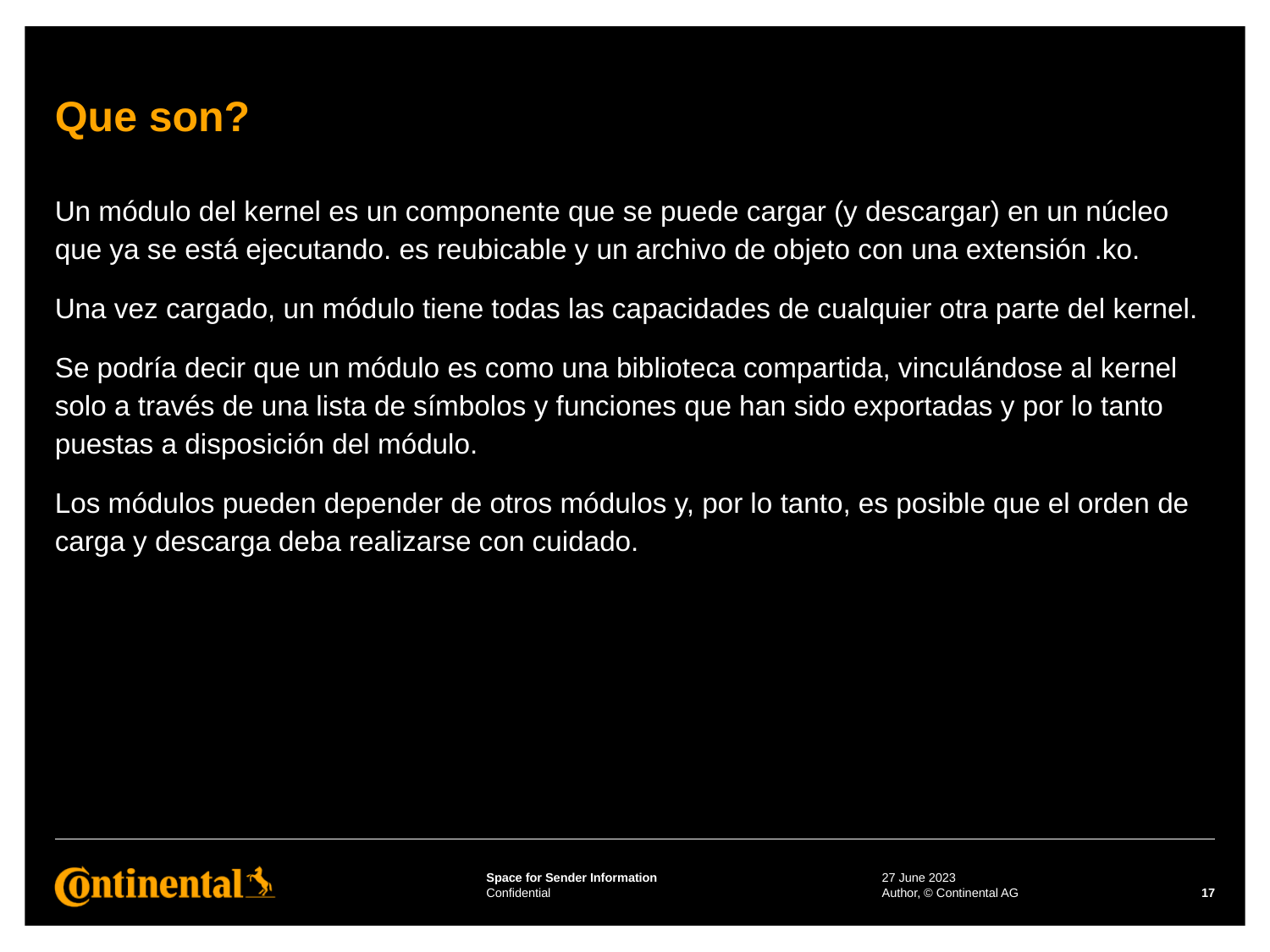

# Que son?
Un módulo del kernel es un componente que se puede cargar (y descargar) en un núcleo que ya se está ejecutando. es reubicable y un archivo de objeto con una extensión .ko.
Una vez cargado, un módulo tiene todas las capacidades de cualquier otra parte del kernel.
Se podría decir que un módulo es como una biblioteca compartida, vinculándose al kernel solo a través de una lista de símbolos y funciones que han sido exportadas y por lo tanto puestas a disposición del módulo.
Los módulos pueden depender de otros módulos y, por lo tanto, es posible que el orden de carga y descarga deba realizarse con cuidado.
27 June 2023
Author, © Continental AG
17